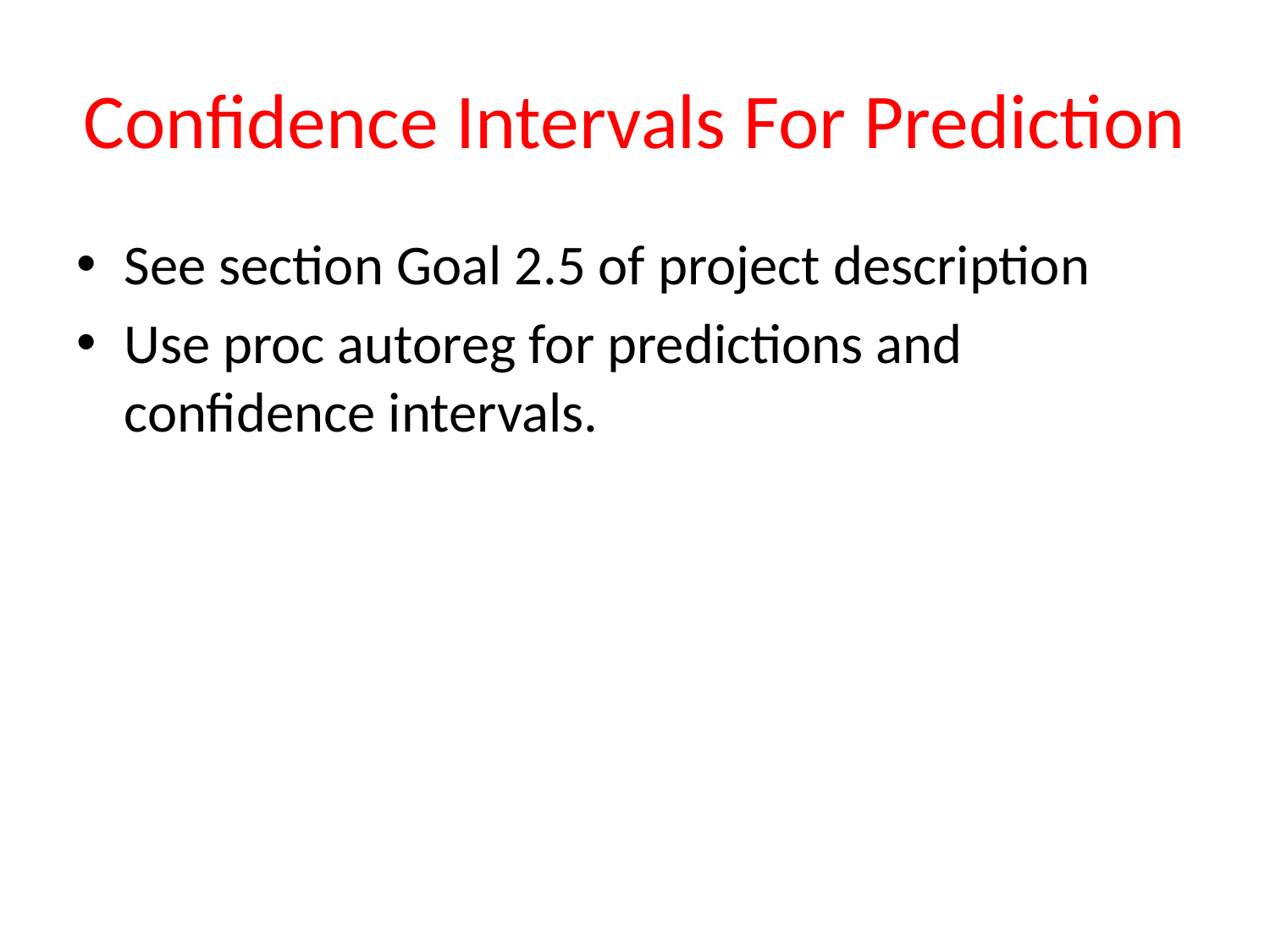

# Confidence Intervals For Prediction
See section Goal 2.5 of project description
Use proc autoreg for predictions and confidence intervals.